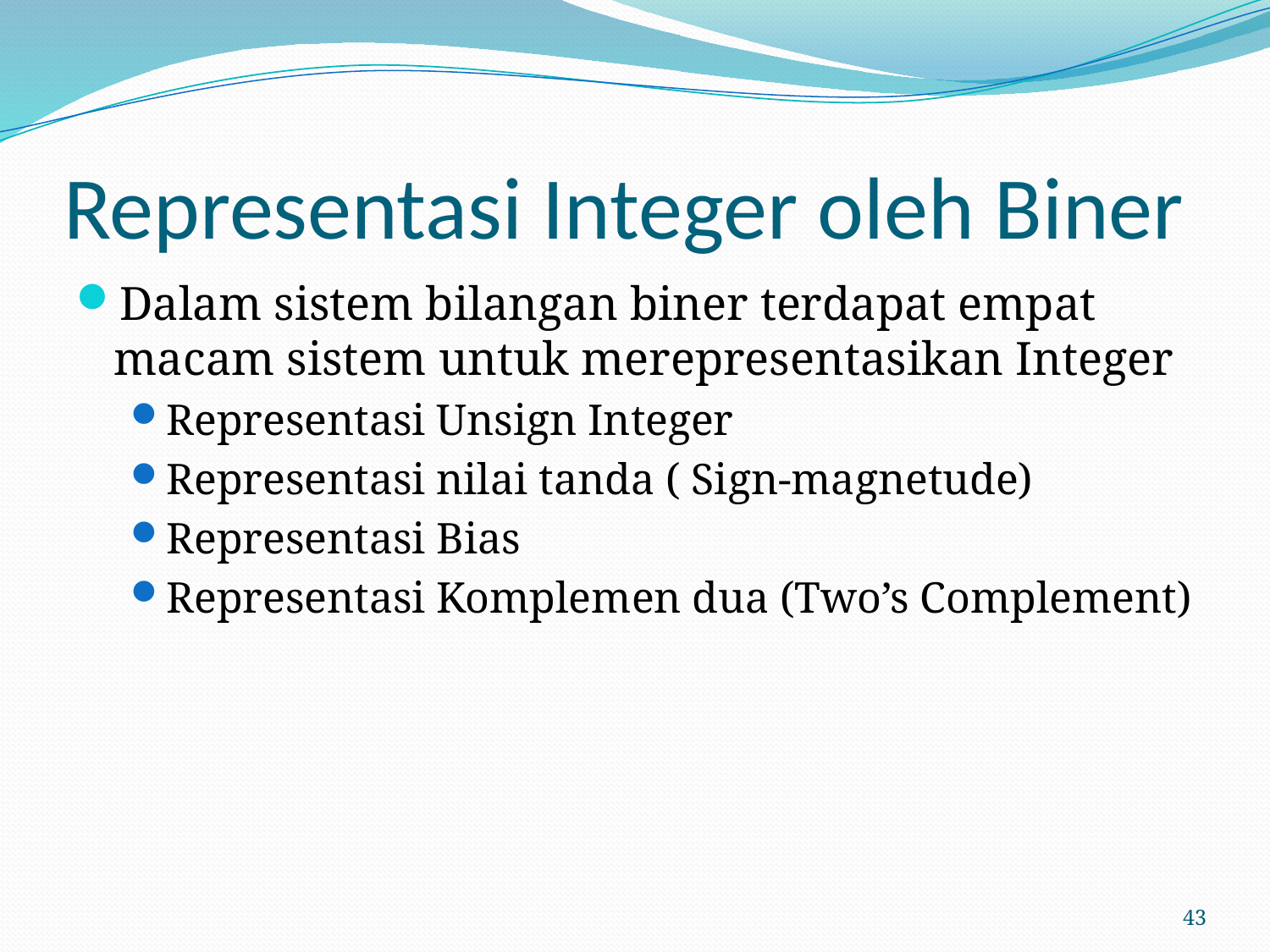

# Representasi Integer oleh Biner
Dalam sistem bilangan biner terdapat empat macam sistem untuk merepresentasikan Integer
Representasi Unsign Integer
Representasi nilai tanda ( Sign-magnetude)
Representasi Bias
Representasi Komplemen dua (Two’s Complement)
43